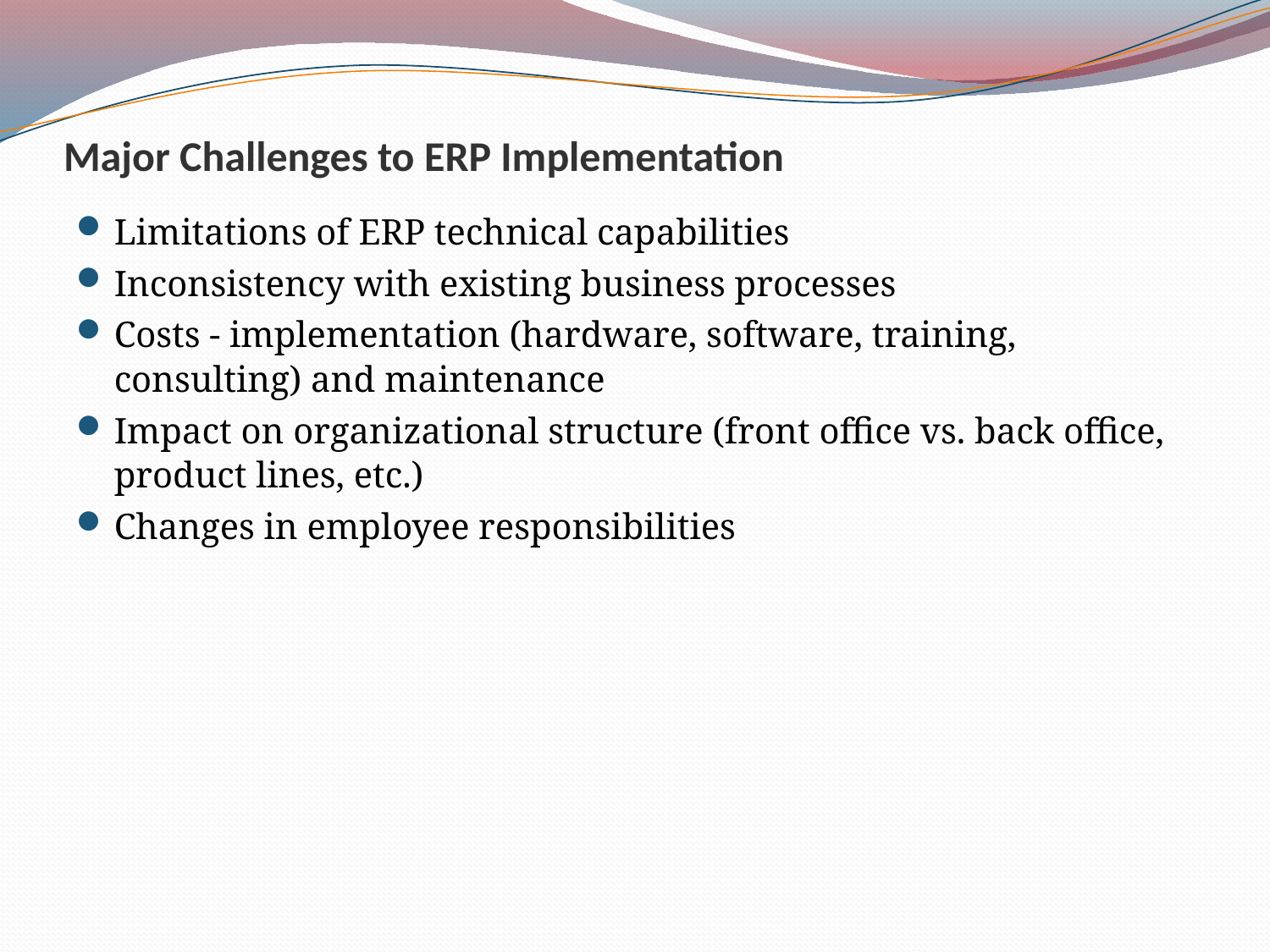

# Major Challenges to ERP Implementation
Limitations of ERP technical capabilities
Inconsistency with existing business processes
Costs - implementation (hardware, software, training, consulting) and maintenance
Impact on organizational structure (front office vs. back office, product lines, etc.)
Changes in employee responsibilities